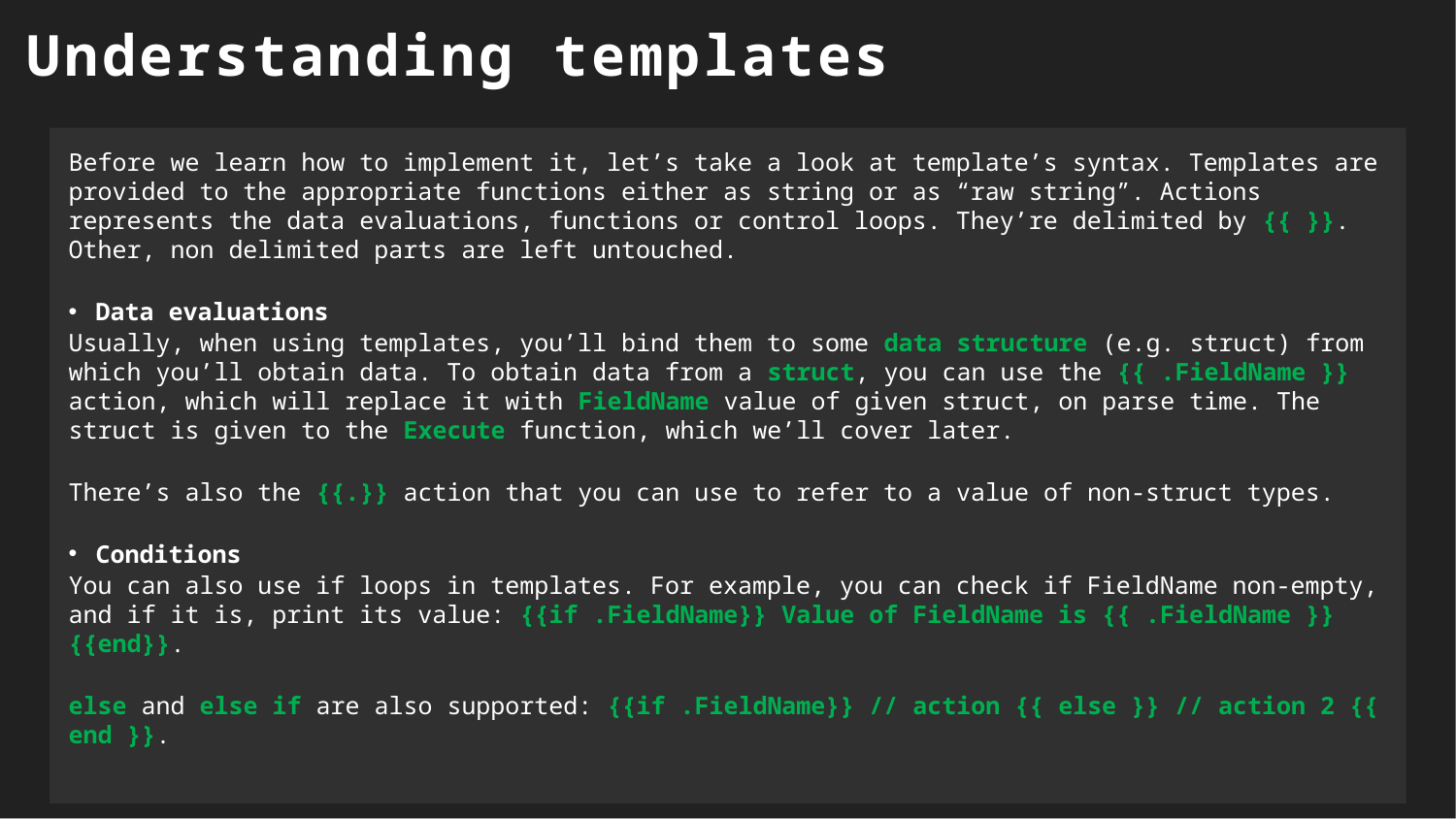

Understanding templates

Before we learn how to implement it, let’s take a look at template’s syntax. Templates are provided to the appropriate functions either as string or as “raw string”. Actions represents the data evaluations, functions or control loops. They’re delimited by {{ }}. Other, non delimited parts are left untouched.

Data evaluations
Usually, when using templates, you’ll bind them to some data structure (e.g. struct) from which you’ll obtain data. To obtain data from a struct, you can use the {{ .FieldName }} action, which will replace it with FieldName value of given struct, on parse time. The struct is given to the Execute function, which we’ll cover later.

There’s also the {{.}} action that you can use to refer to a value of non-struct types.

Conditions
You can also use if loops in templates. For example, you can check if FieldName non-empty, and if it is, print its value: {{if .FieldName}} Value of FieldName is {{ .FieldName }} {{end}}.

else and else if are also supported: {{if .FieldName}} // action {{ else }} // action 2 {{ end }}.